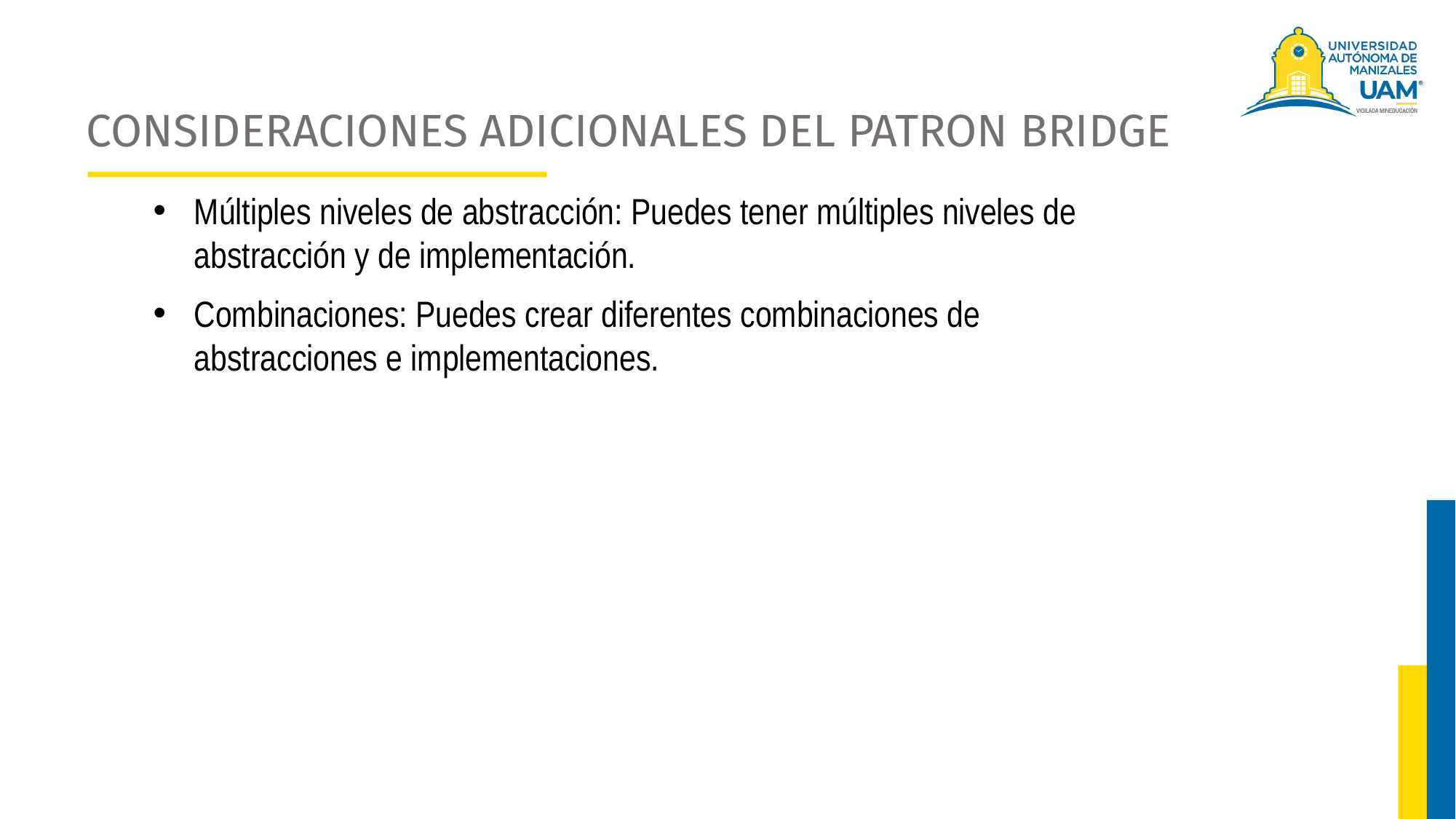

# CONSIDERACIONES ADICIONALES DEL PATRON BRIDGE

Múltiples niveles de abstracción: Puedes tener múltiples niveles de abstracción y de implementación.
Combinaciones: Puedes crear diferentes combinaciones de abstracciones e implementaciones.